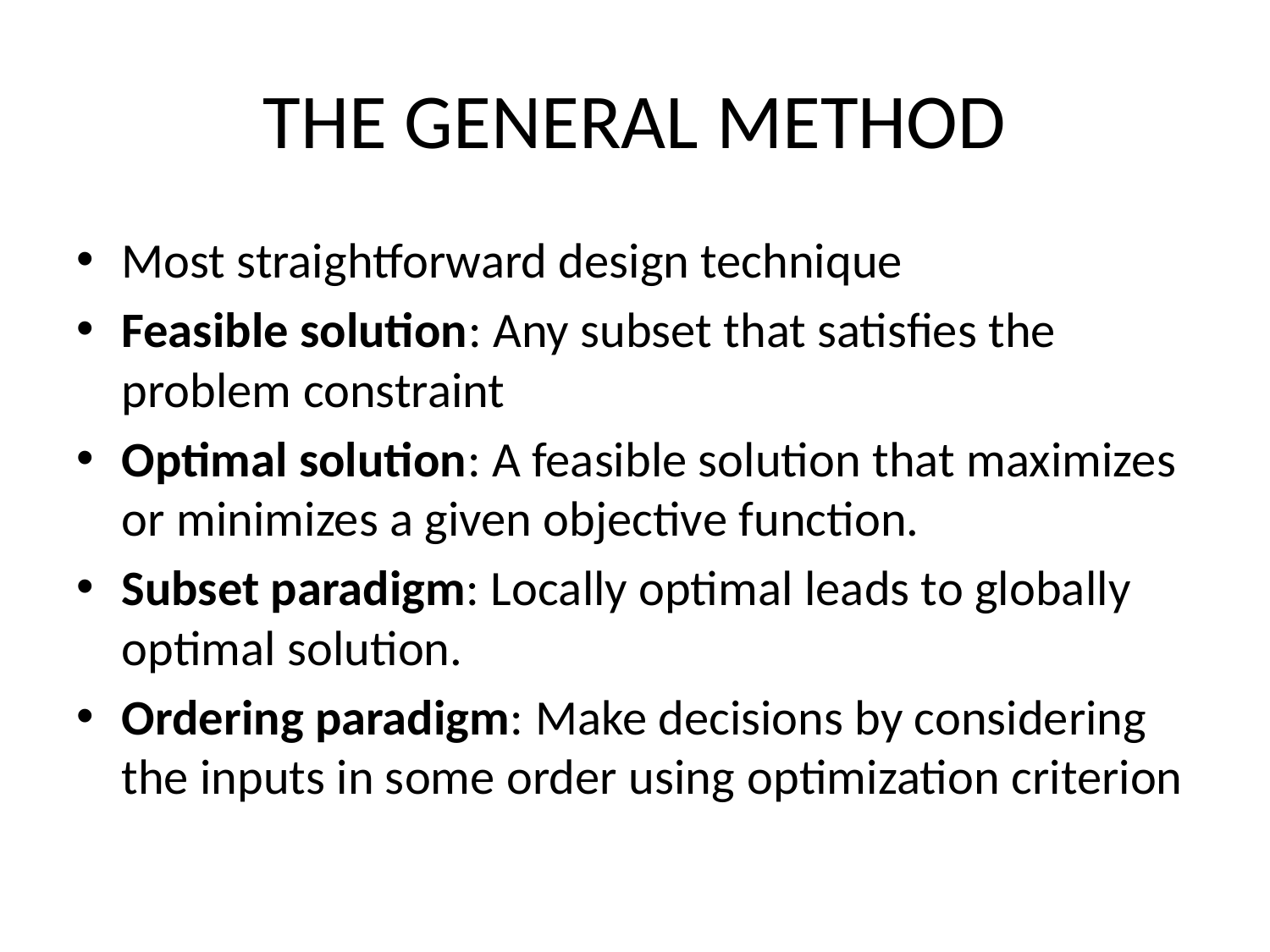

# THE GENERAL METHOD
Most straightforward design technique
Feasible solution: Any subset that satisfies the problem constraint
Optimal solution: A feasible solution that maximizes or minimizes a given objective function.
Subset paradigm: Locally optimal leads to globally optimal solution.
Ordering paradigm: Make decisions by considering the inputs in some order using optimization criterion